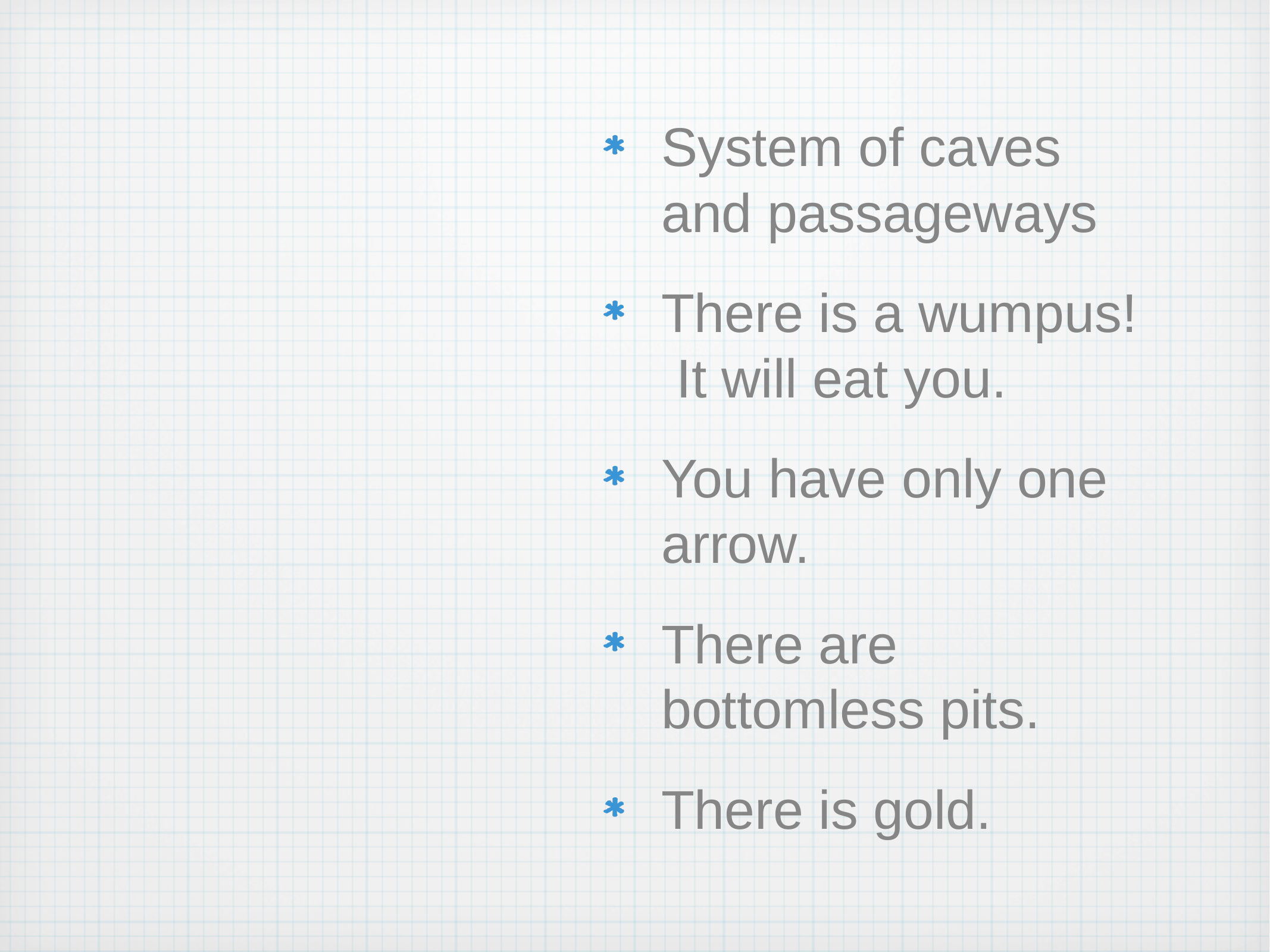

System of caves and passageways
There is a wumpus!  It will eat you.
You have only one arrow.
There are bottomless pits.
There is gold.